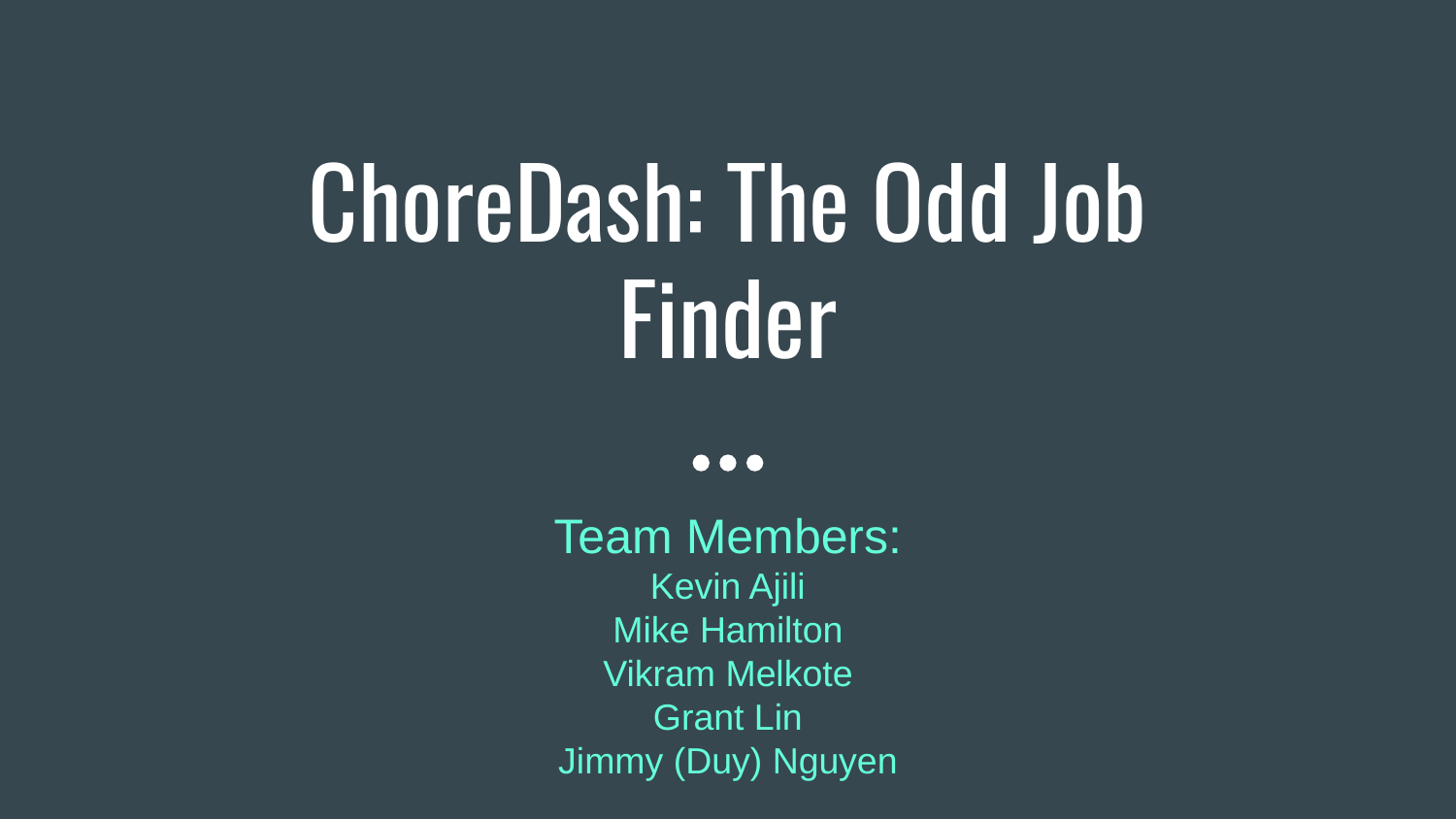

# ChoreDash: The Odd Job Finder
Team Members:
Kevin Ajili
Mike Hamilton
Vikram Melkote
Grant Lin
Jimmy (Duy) Nguyen